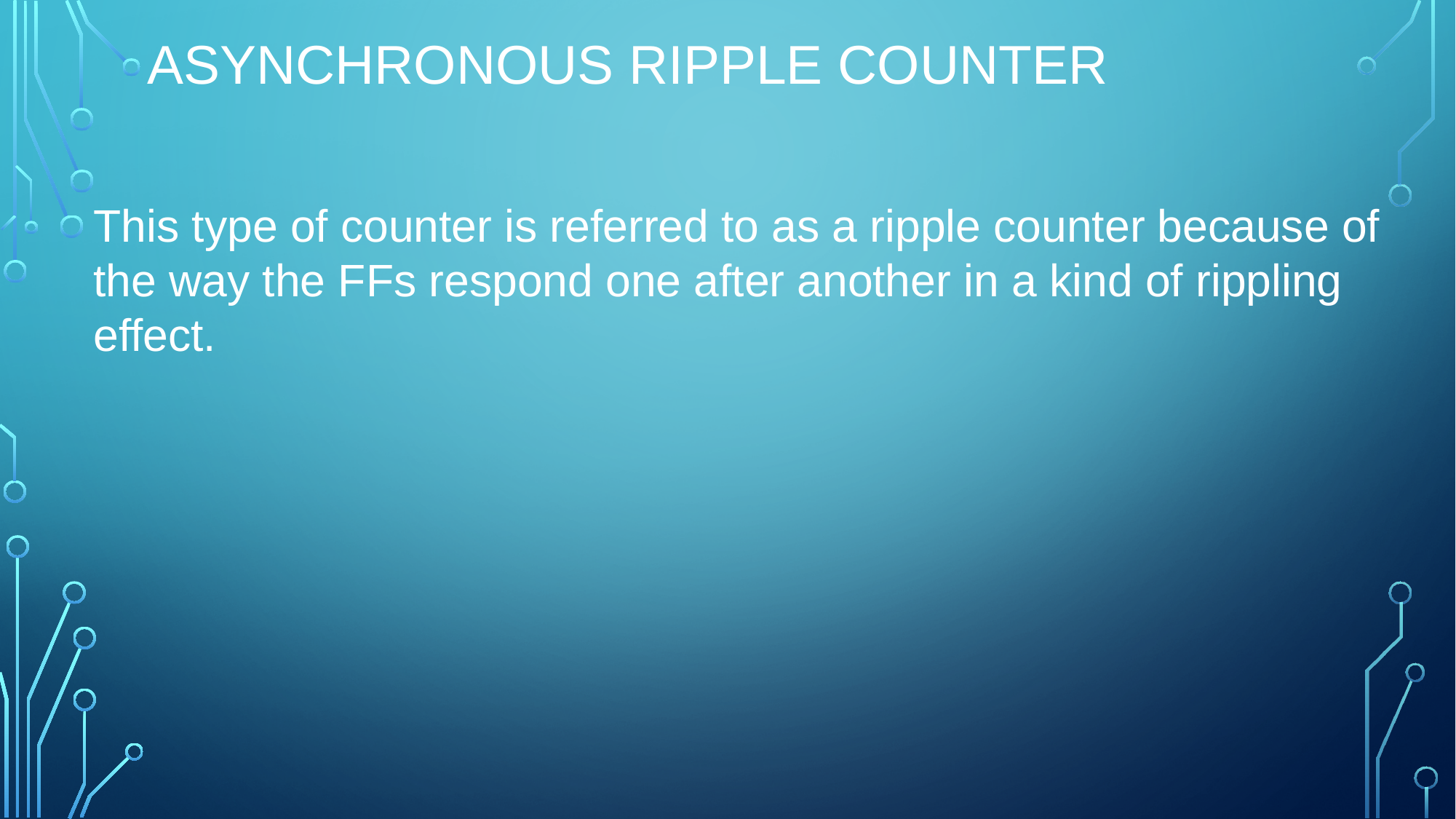

# Asynchronous ripple Counter
This type of counter is referred to as a ripple counter because of the way the FFs respond one after another in a kind of rippling effect.